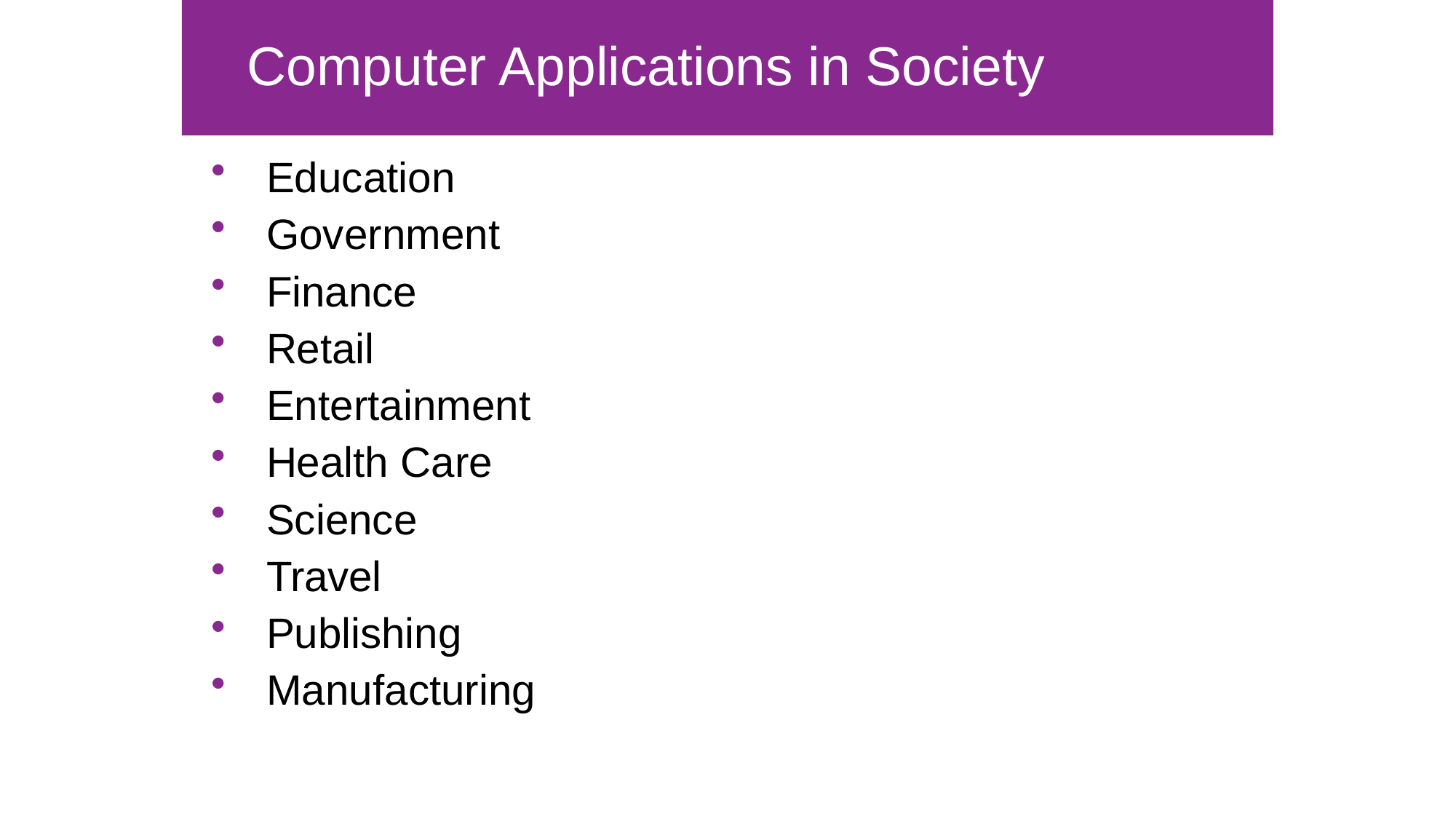

# Computer Applications in Society
Education
Government
Finance
Retail
Entertainment
Health Care
Science
Travel
Publishing
Manufacturing
Copyright © 2018 Cengage Learning®. May not be scanned, copied or duplicated, or  posted to a publicly accessible website, in whole or in part.
1-59